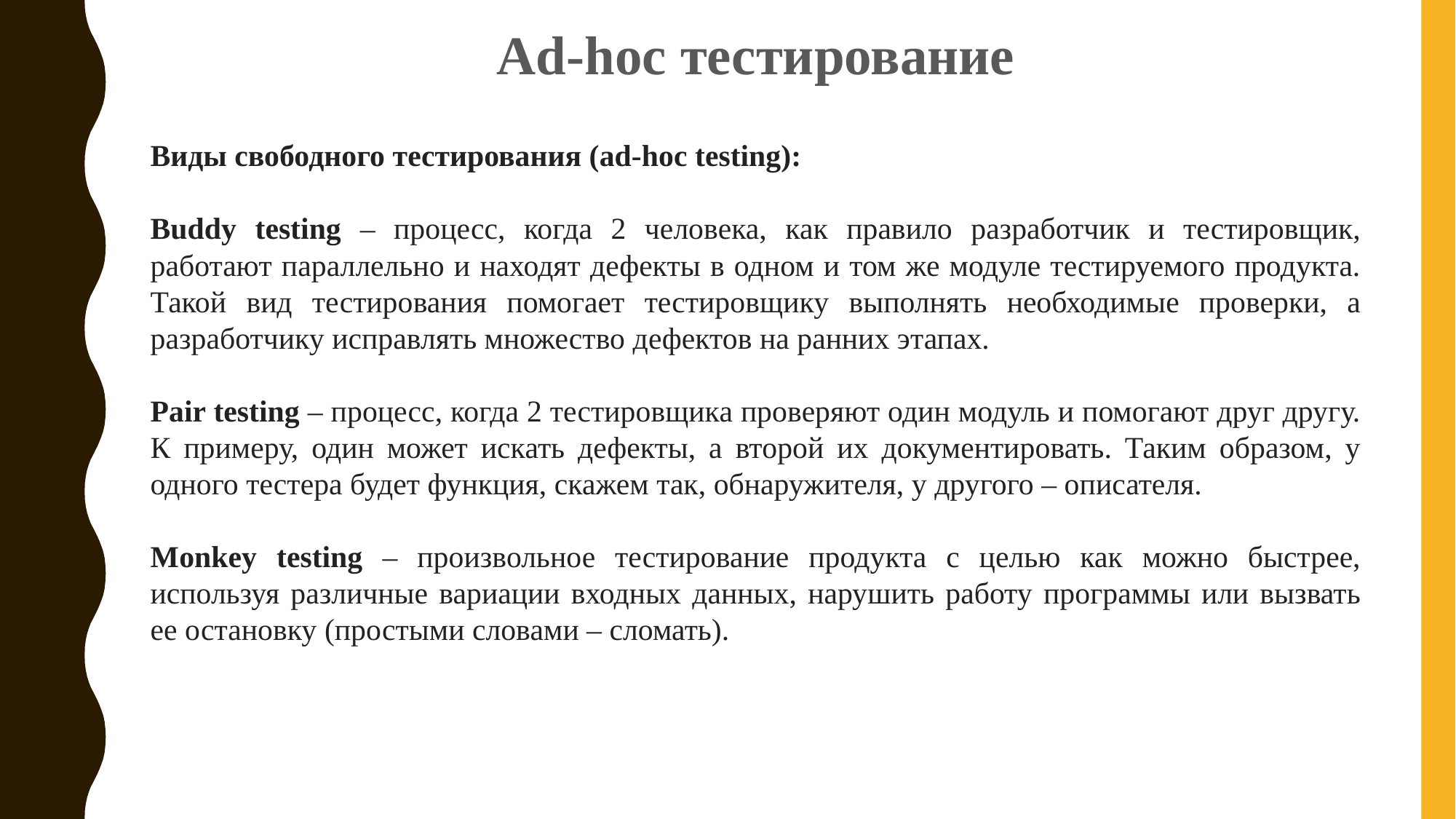

Ad-hoc тестирование
Виды свободного тестирования (ad-hoc testing):

Buddy testing – процесс, когда 2 человека, как правило разработчик и тестировщик, работают параллельно и находят дефекты в одном и том же модуле тестируемого продукта. Такой вид тестирования помогает тестировщику выполнять необходимые проверки, а разработчику исправлять множество дефектов на ранних этапах.

Pair testing – процесс, когда 2 тестировщика проверяют один модуль и помогают друг другу. К примеру, один может искать дефекты, а второй их документировать. Таким образом, у одного тестера будет функция, скажем так, обнаружителя, у другого – описателя.

Monkey testing – произвольное тестирование продукта с целью как можно быстрее, используя различные вариации входных данных, нарушить работу программы или вызвать ее остановку (простыми словами – сломать).